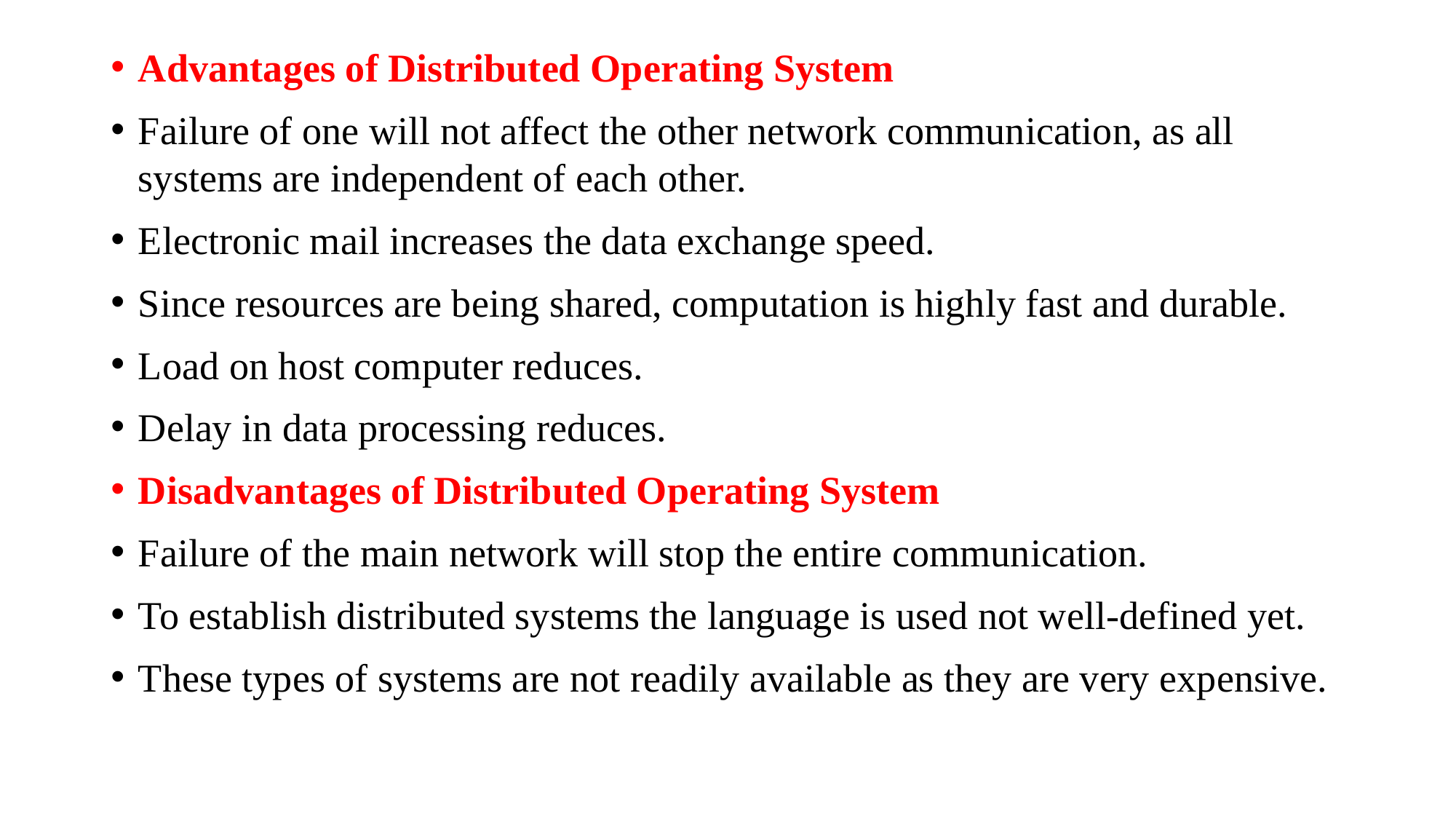

Advantages of Distributed Operating System
Failure of one will not affect the other network communication, as all systems are independent of each other.
Electronic mail increases the data exchange speed.
Since resources are being shared, computation is highly fast and durable.
Load on host computer reduces.
Delay in data processing reduces.
Disadvantages of Distributed Operating System
Failure of the main network will stop the entire communication.
To establish distributed systems the language is used not well-defined yet.
These types of systems are not readily available as they are very expensive.